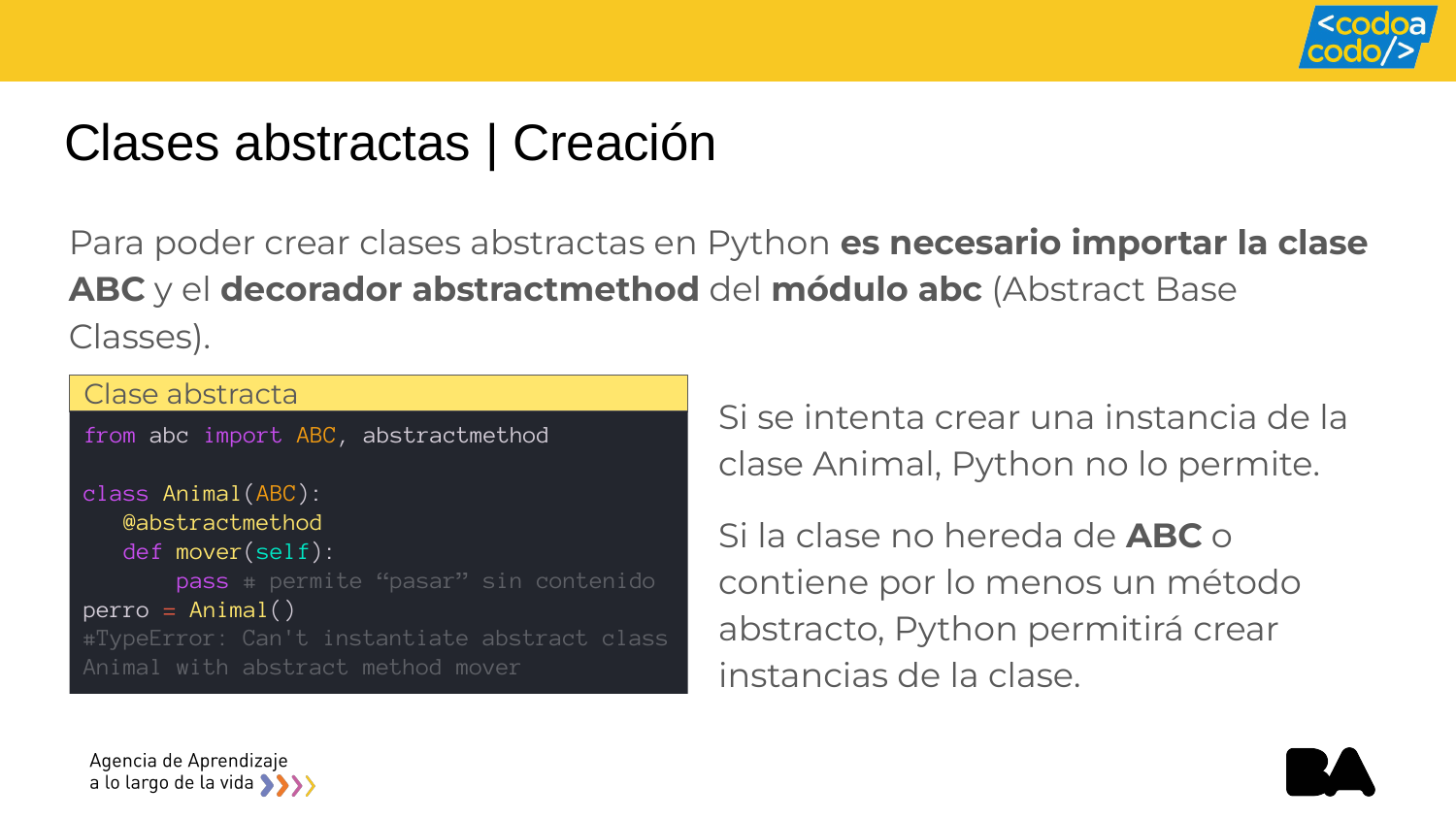

# Clases abstractas | Creación
Para poder crear clases abstractas en Python es necesario importar la clase ABC y el decorador abstractmethod del módulo abc (Abstract Base Classes).

Clase abstracta
Si se intenta crear una instancia de la clase Animal, Python no lo permite.
Si la clase no hereda de ABC o contiene por lo menos un método abstracto, Python permitirá crear instancias de la clase.
from abc import ABC, abstractmethod

class Animal(ABC):
   @abstractmethod
   def mover(self):
       pass # permite “pasar” sin contenido
perro = Animal()
#TypeError: Can't instantiate abstract class Animal with abstract method mover